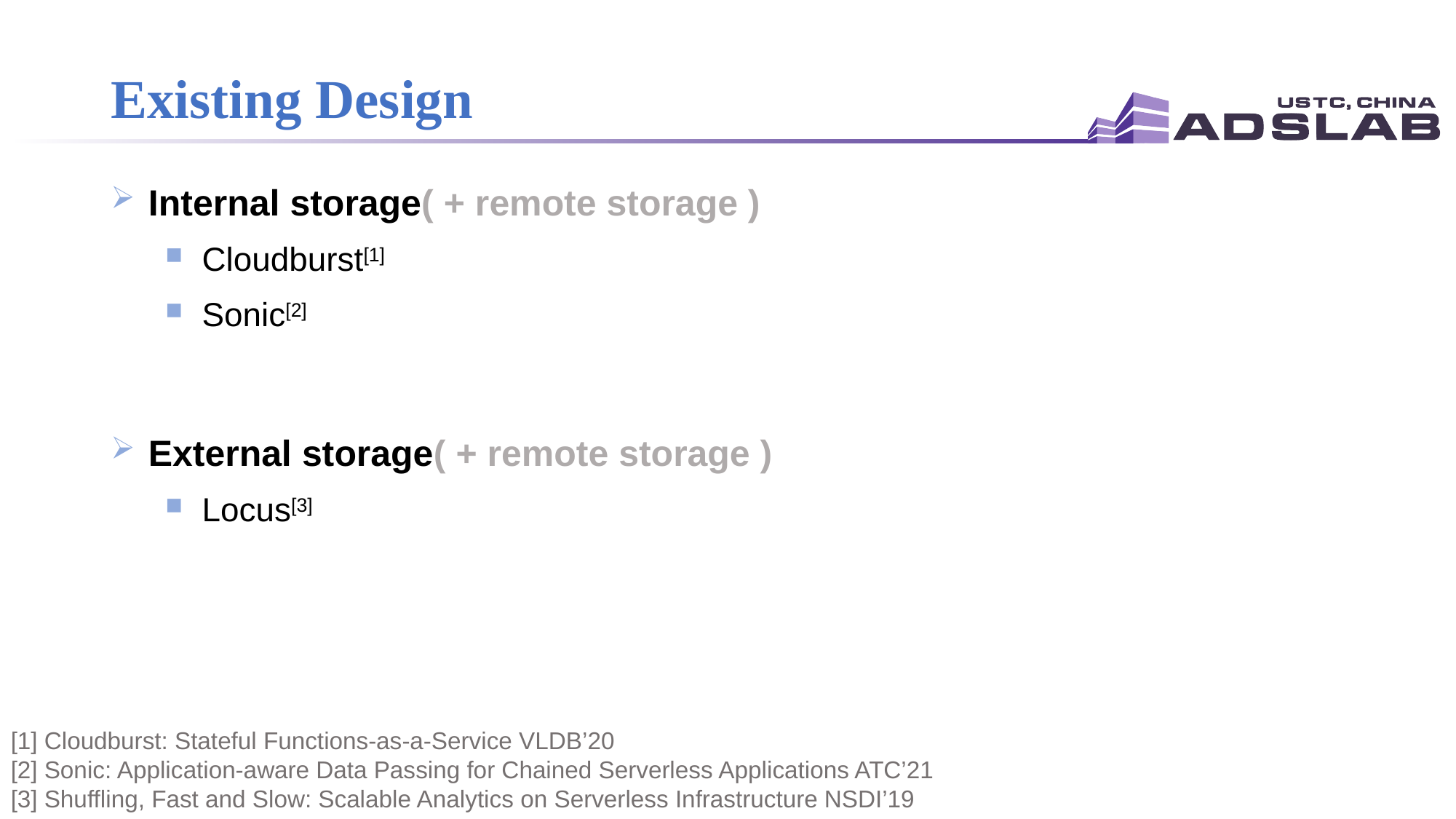

# Existing Design
 Internal storage( + remote storage )
 Cloudburst[1]
 Sonic[2]

 External storage( + remote storage )
 Locus[3]

[1] Cloudburst: Stateful Functions-as-a-Service VLDB’20
[2] Sonic: Application-aware Data Passing for Chained Serverless Applications ATC’21
[3] Shuffling, Fast and Slow: Scalable Analytics on Serverless Infrastructure NSDI’19